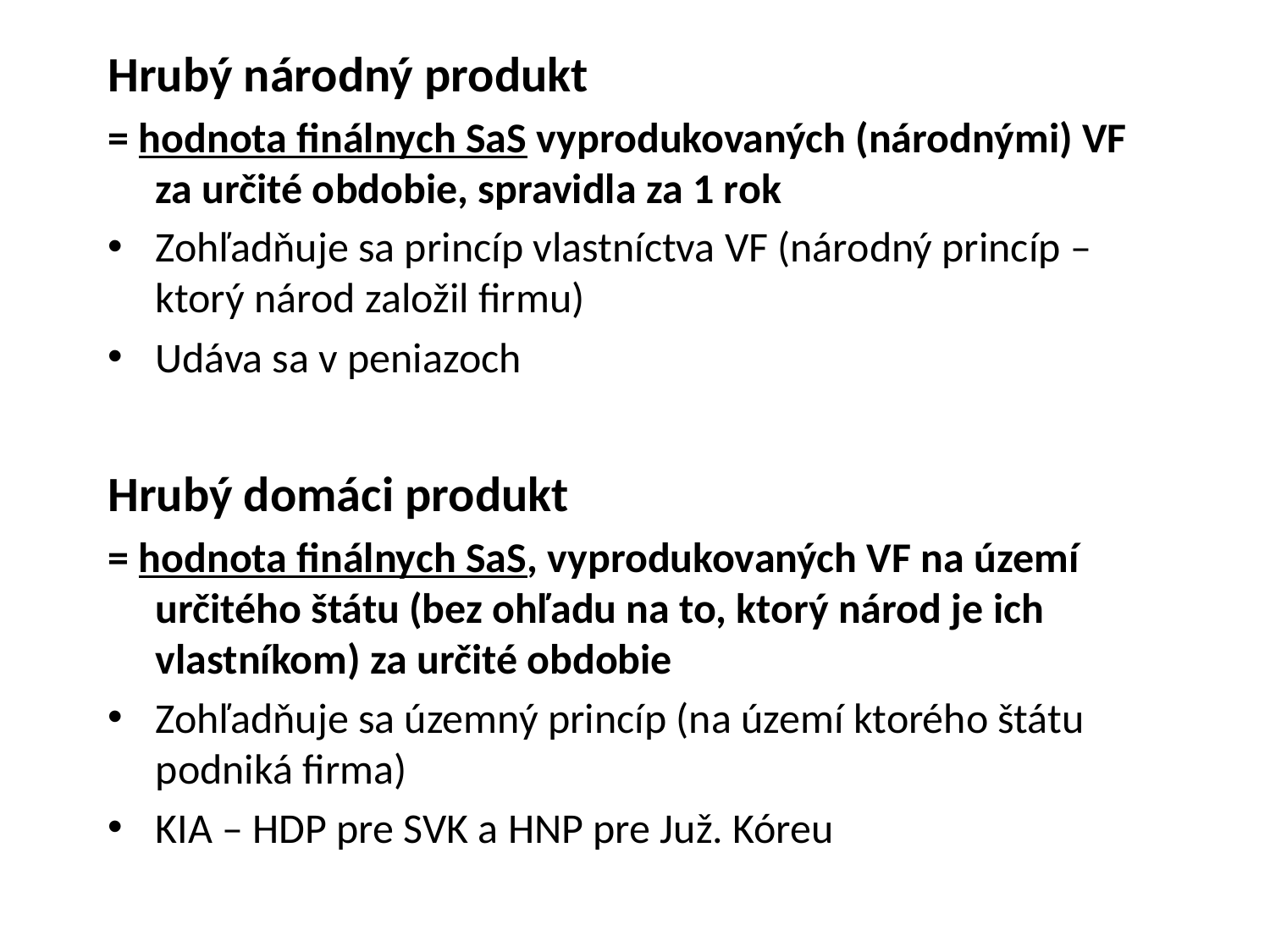

Hrubý národný produkt
= hodnota finálnych SaS vyprodukovaných (národnými) VF za určité obdobie, spravidla za 1 rok
Zohľadňuje sa princíp vlastníctva VF (národný princíp – ktorý národ založil firmu)
Udáva sa v peniazoch
Hrubý domáci produkt
= hodnota finálnych SaS, vyprodukovaných VF na území určitého štátu (bez ohľadu na to, ktorý národ je ich vlastníkom) za určité obdobie
Zohľadňuje sa územný princíp (na území ktorého štátu podniká firma)
KIA – HDP pre SVK a HNP pre Juž. Kóreu